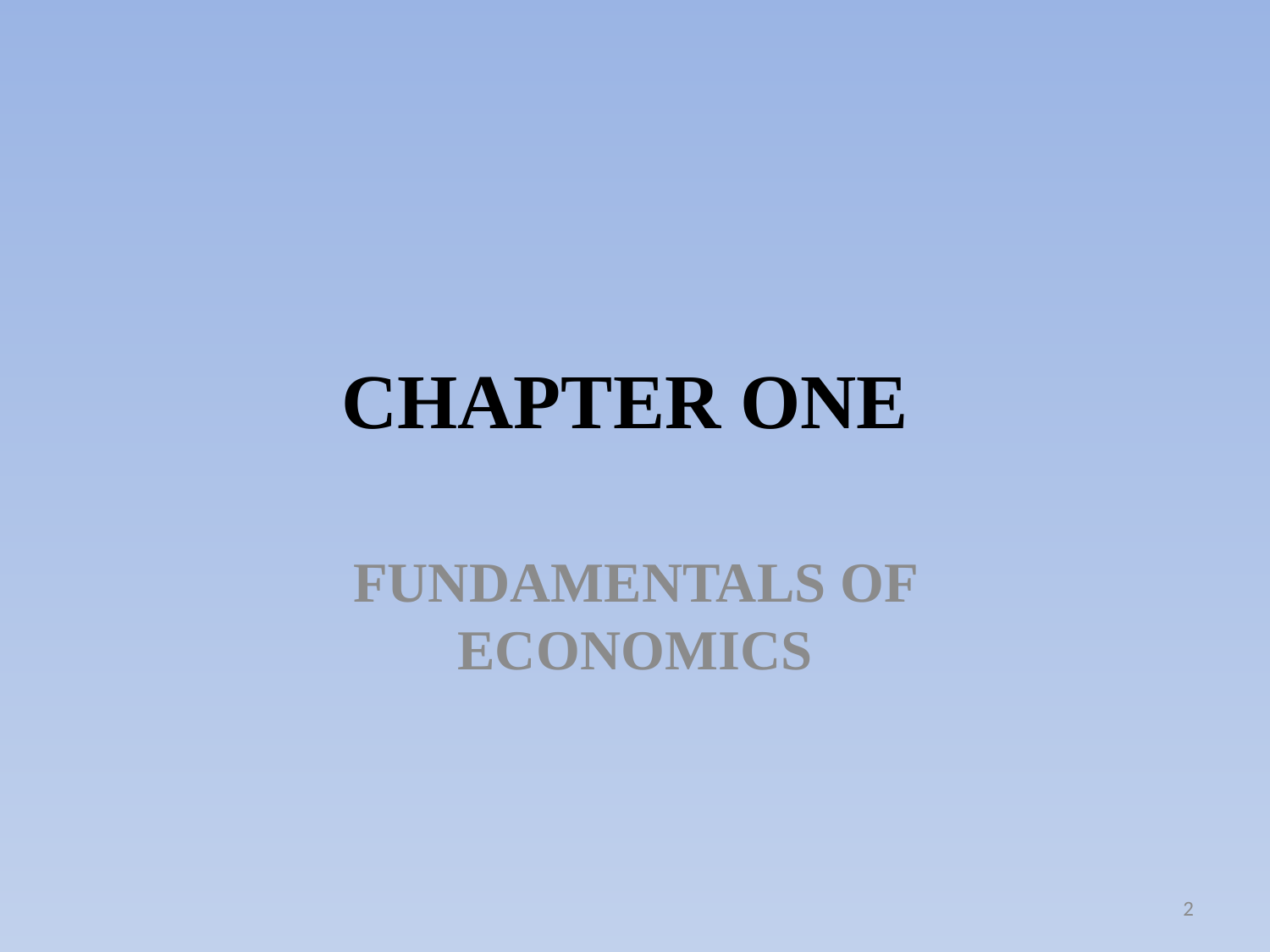

# CHAPTER ONE
FUNDAMENTALS OF ECONOMICS

2